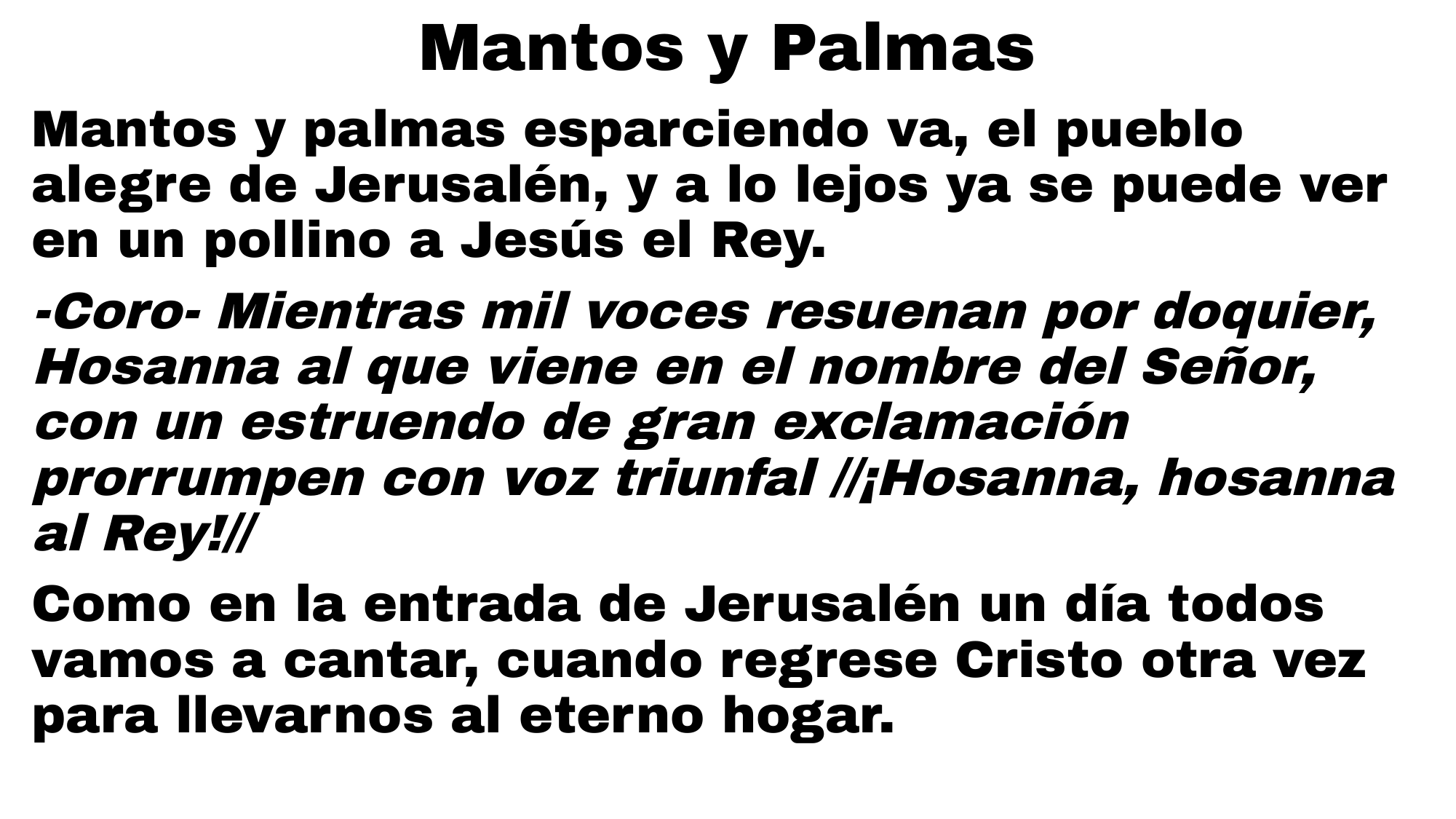

# Mantos y Palmas
Mantos y palmas esparciendo va, el pueblo alegre de Jerusalén, y a lo lejos ya se puede ver en un pollino a Jesús el Rey.
-Coro- Mientras mil voces resuenan por doquier, Hosanna al que viene en el nombre del Señor, con un estruendo de gran exclamación prorrumpen con voz triunfal //¡Hosanna, hosanna al Rey!//
Como en la entrada de Jerusalén un día todos vamos a cantar, cuando regrese Cristo otra vez para llevarnos al eterno hogar.